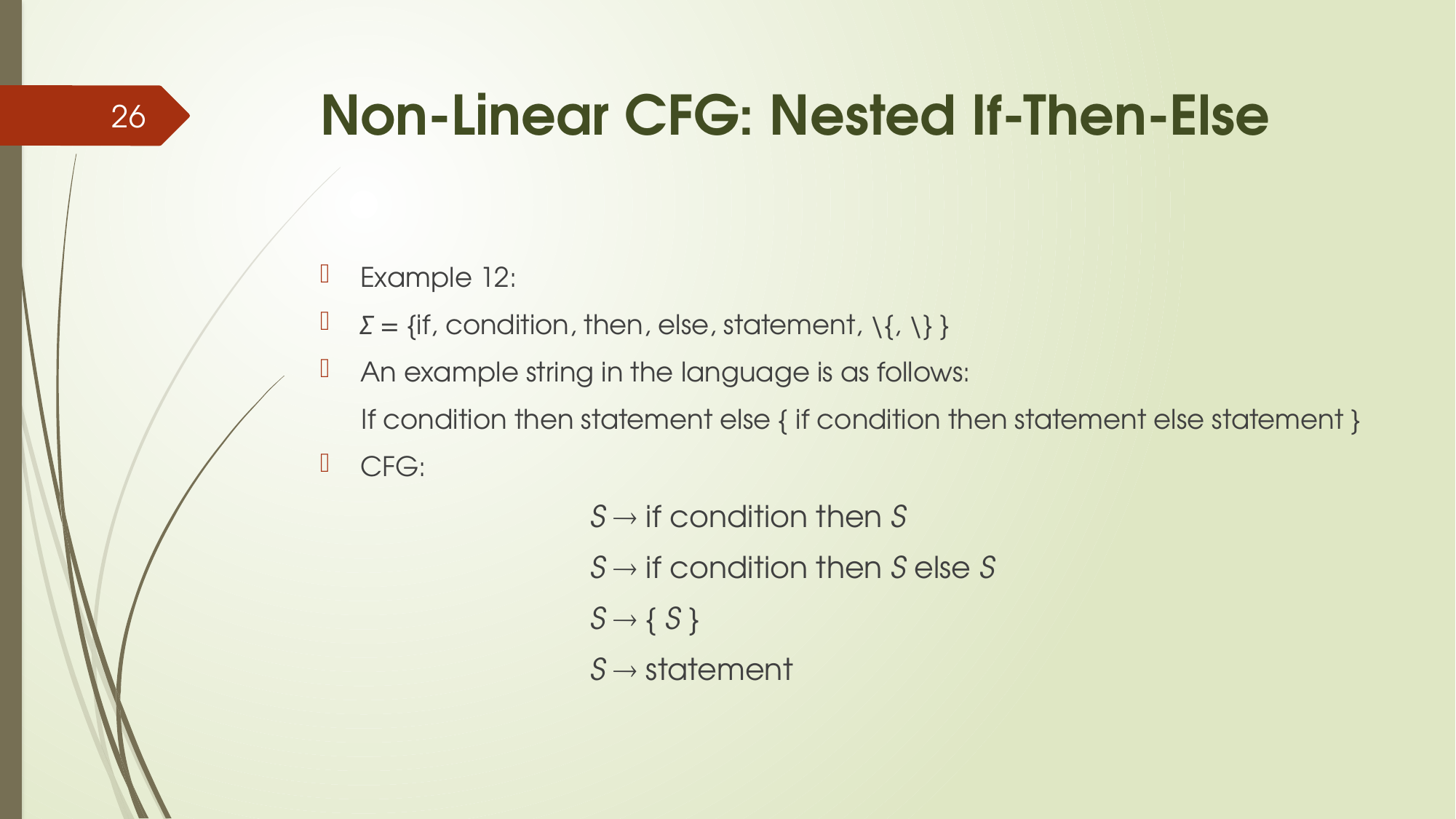

# Non-Linear CFG: Nested If-Then-Else
26
Example 12:
Σ = {if, condition, then, else, statement, \{, \} }
An example string in the language is as follows:
 	If condition then statement else { if condition then statement else statement }
CFG:
S → if condition then S
S → if condition then S else S
S → { S }
S → statement